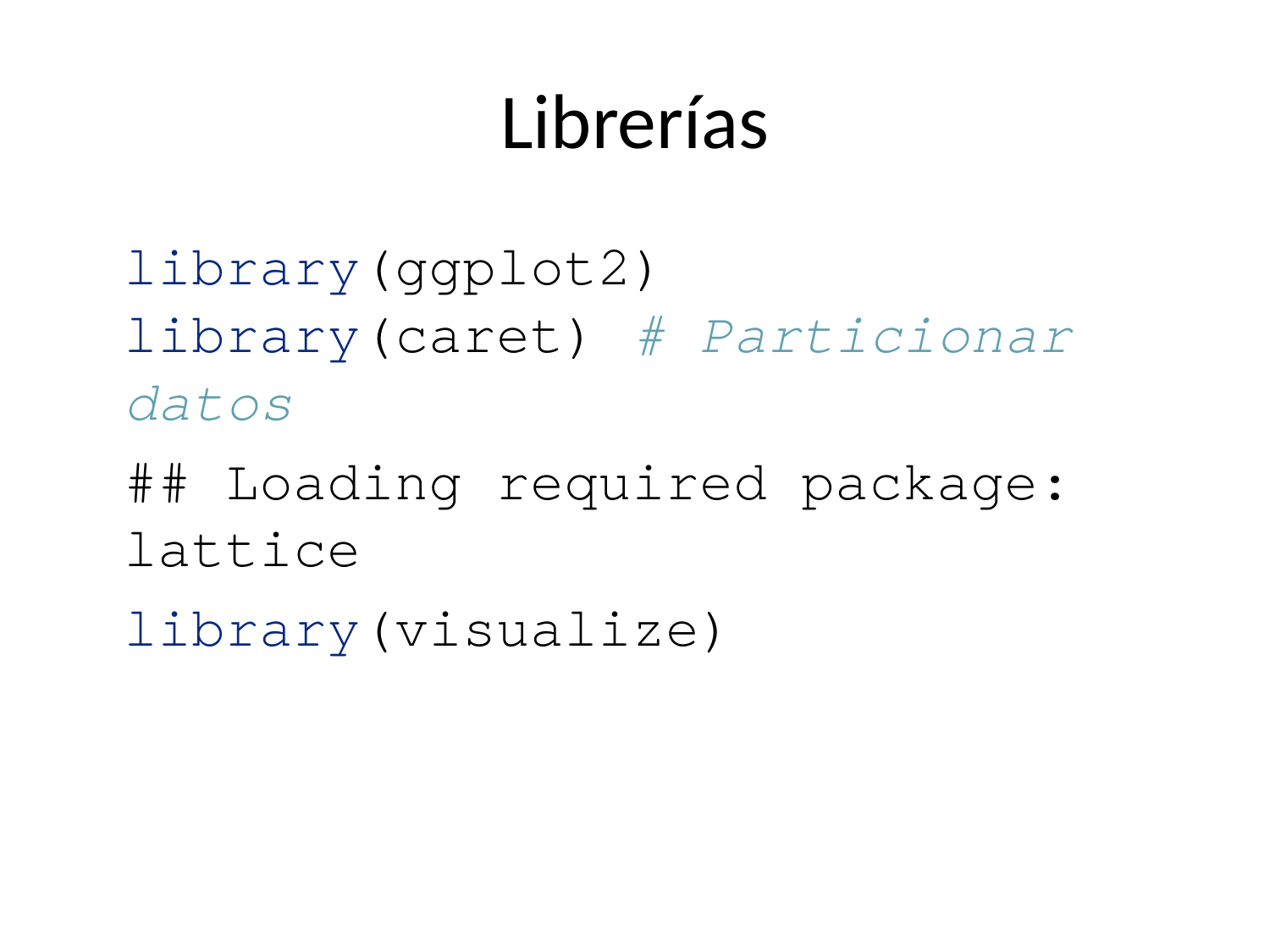

# Librerías
library(ggplot2)
library(caret) # Particionar datos
## Loading required package: lattice
library(visualize)